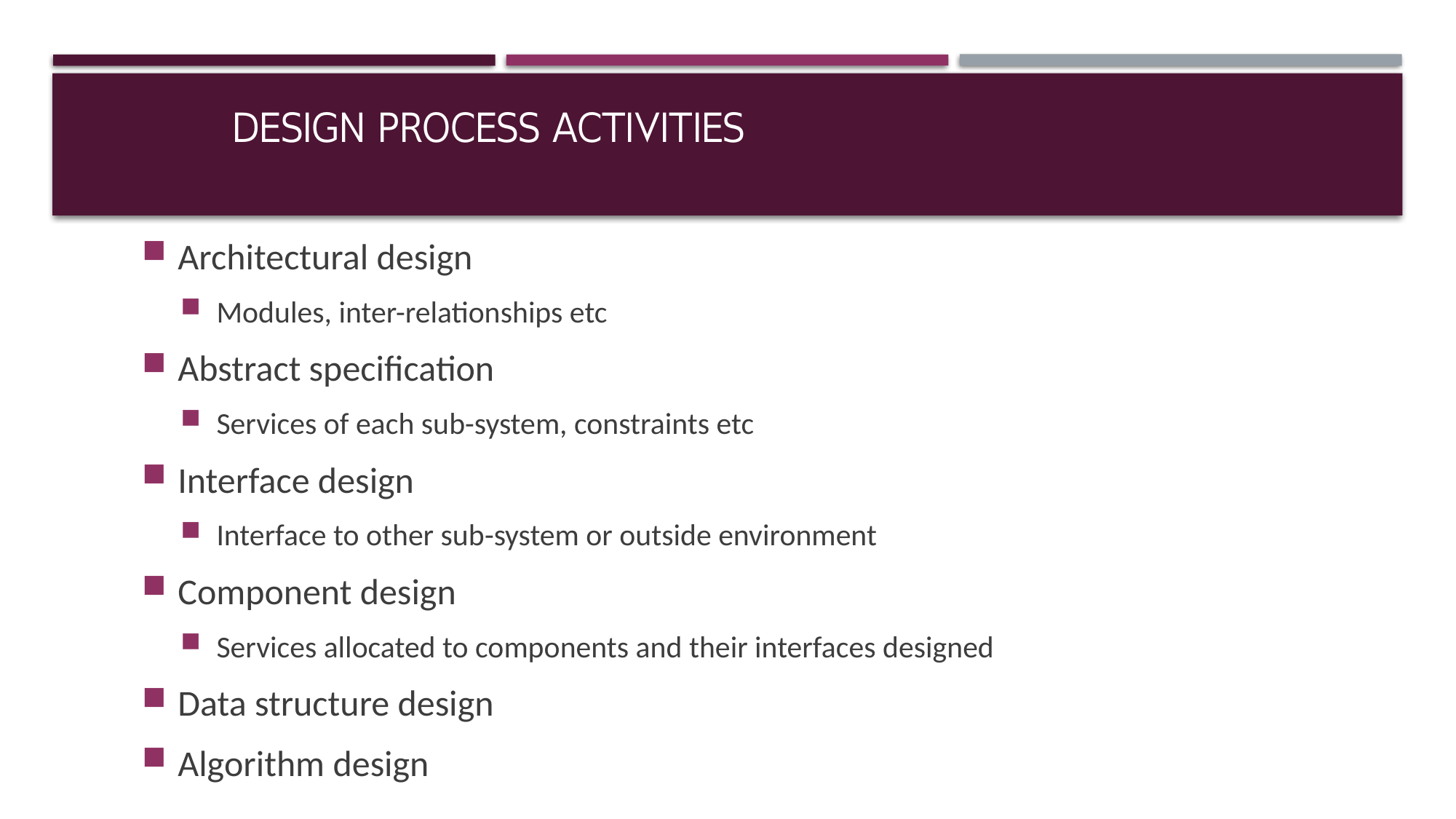

# Design Process Activities
Architectural design
Modules, inter-relationships etc
Abstract specification
Services of each sub-system, constraints etc
Interface design
Interface to other sub-system or outside environment
Component design
Services allocated to components and their interfaces designed
Data structure design
Algorithm design